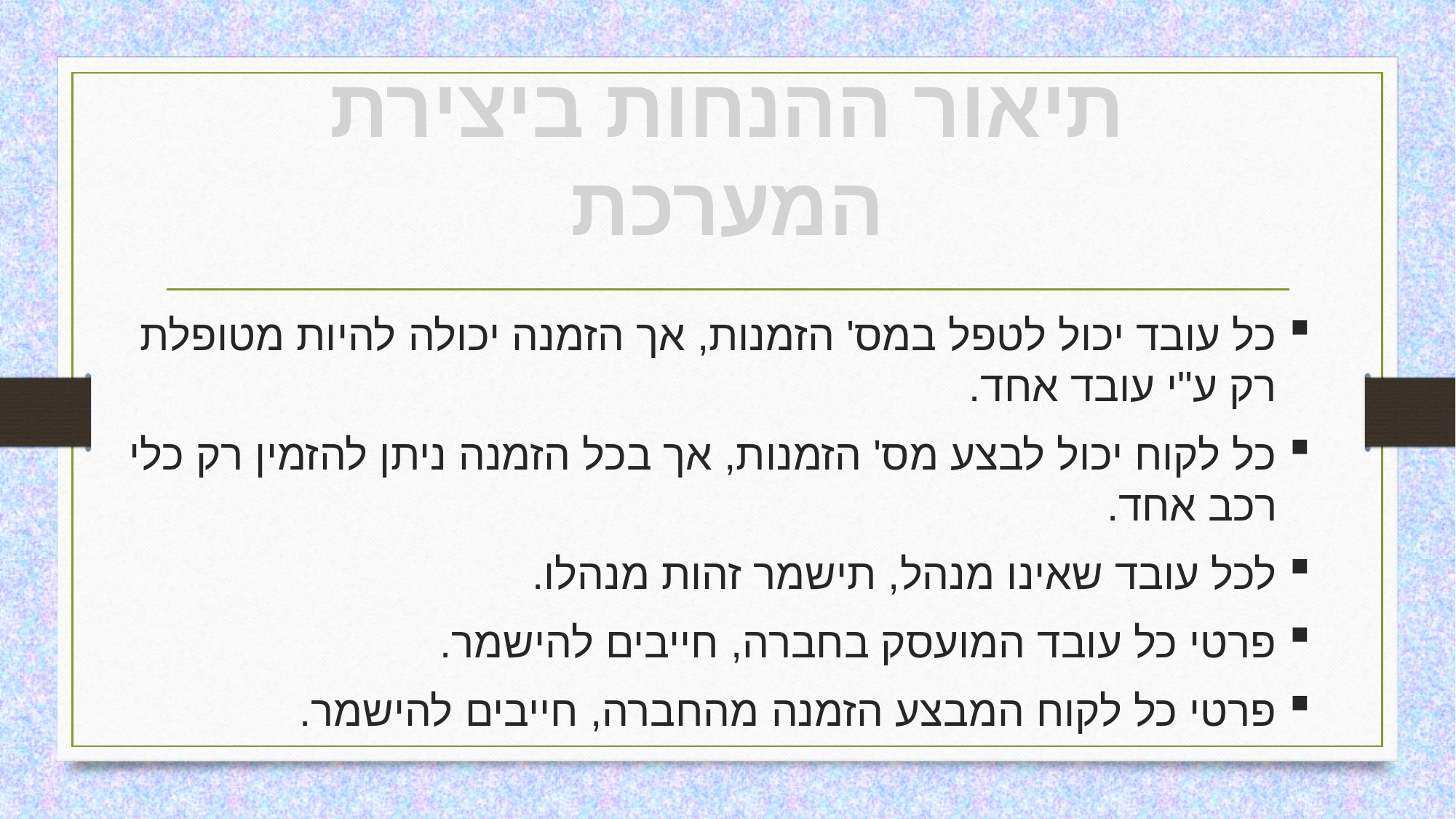

# תיאור ההנחות ביצירת המערכת
כל עובד יכול לטפל במס' הזמנות, אך הזמנה יכולה להיות מטופלת רק ע"י עובד אחד.
כל לקוח יכול לבצע מס' הזמנות, אך בכל הזמנה ניתן להזמין רק כלי רכב אחד.
לכל עובד שאינו מנהל, תישמר זהות מנהלו.
פרטי כל עובד המועסק בחברה, חייבים להישמר.
פרטי כל לקוח המבצע הזמנה מהחברה, חייבים להישמר.